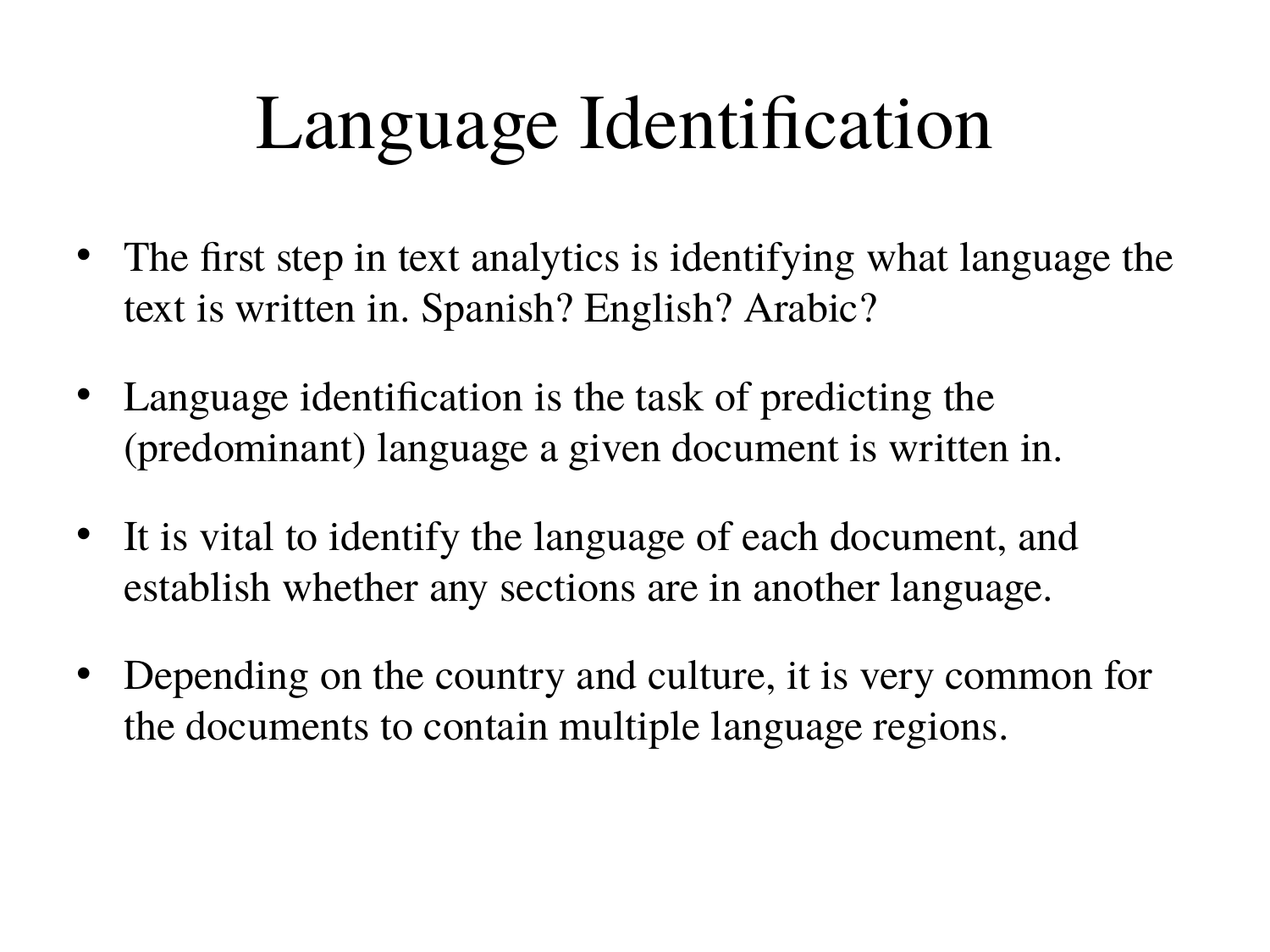

# Language Identification
The first step in text analytics is identifying what language the text is written in. Spanish? English? Arabic?

Language identification is the task of predicting the (predominant) language a given document is written in.

It is vital to identify the language of each document, and establish whether any sections are in another language.

Depending on the country and culture, it is very common for the documents to contain multiple language regions.